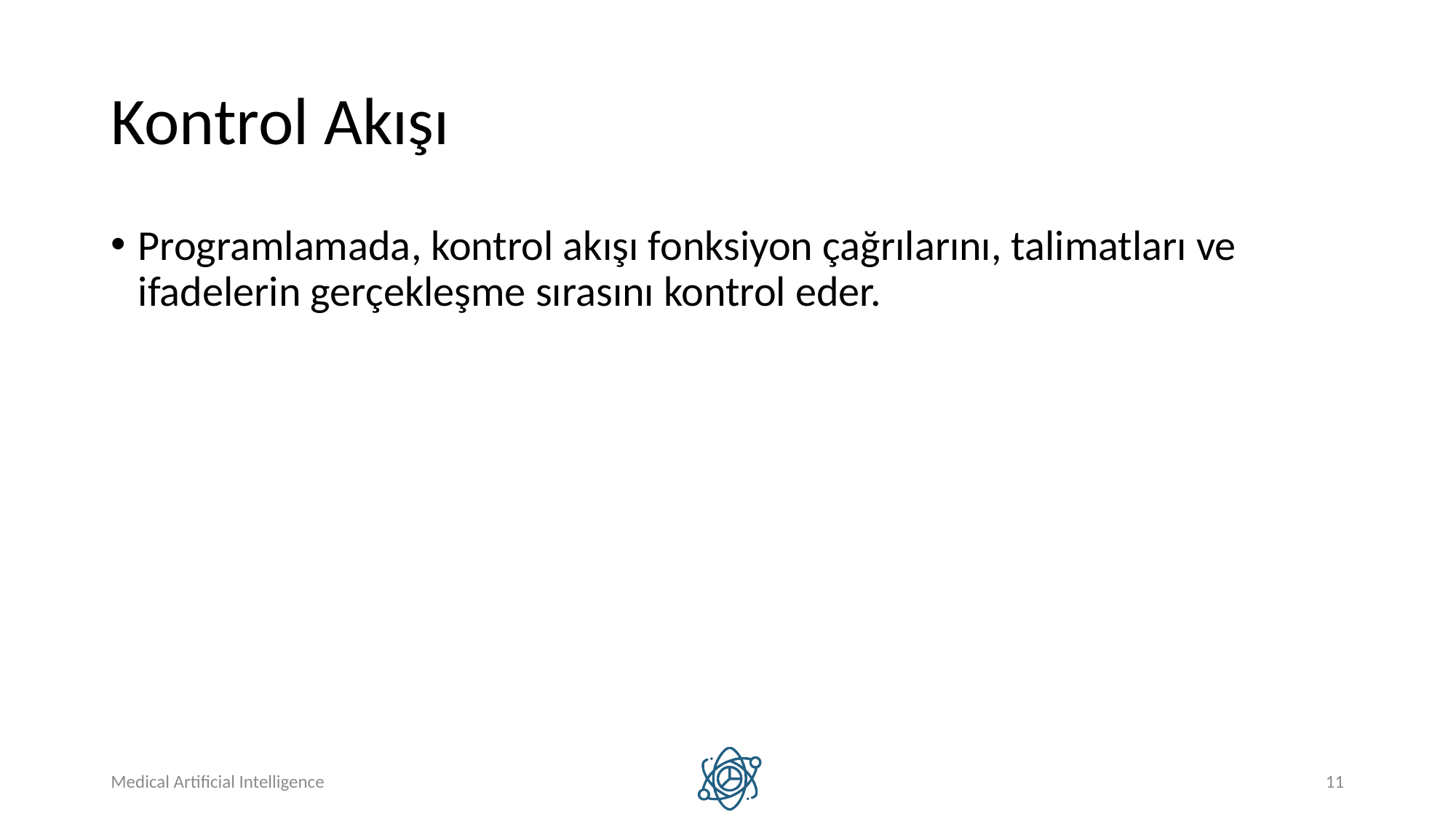

# Kontrol Akışı
Programlamada, kontrol akışı fonksiyon çağrılarını, talimatları ve ifadelerin gerçekleşme sırasını kontrol eder.
Medical Artificial Intelligence
11